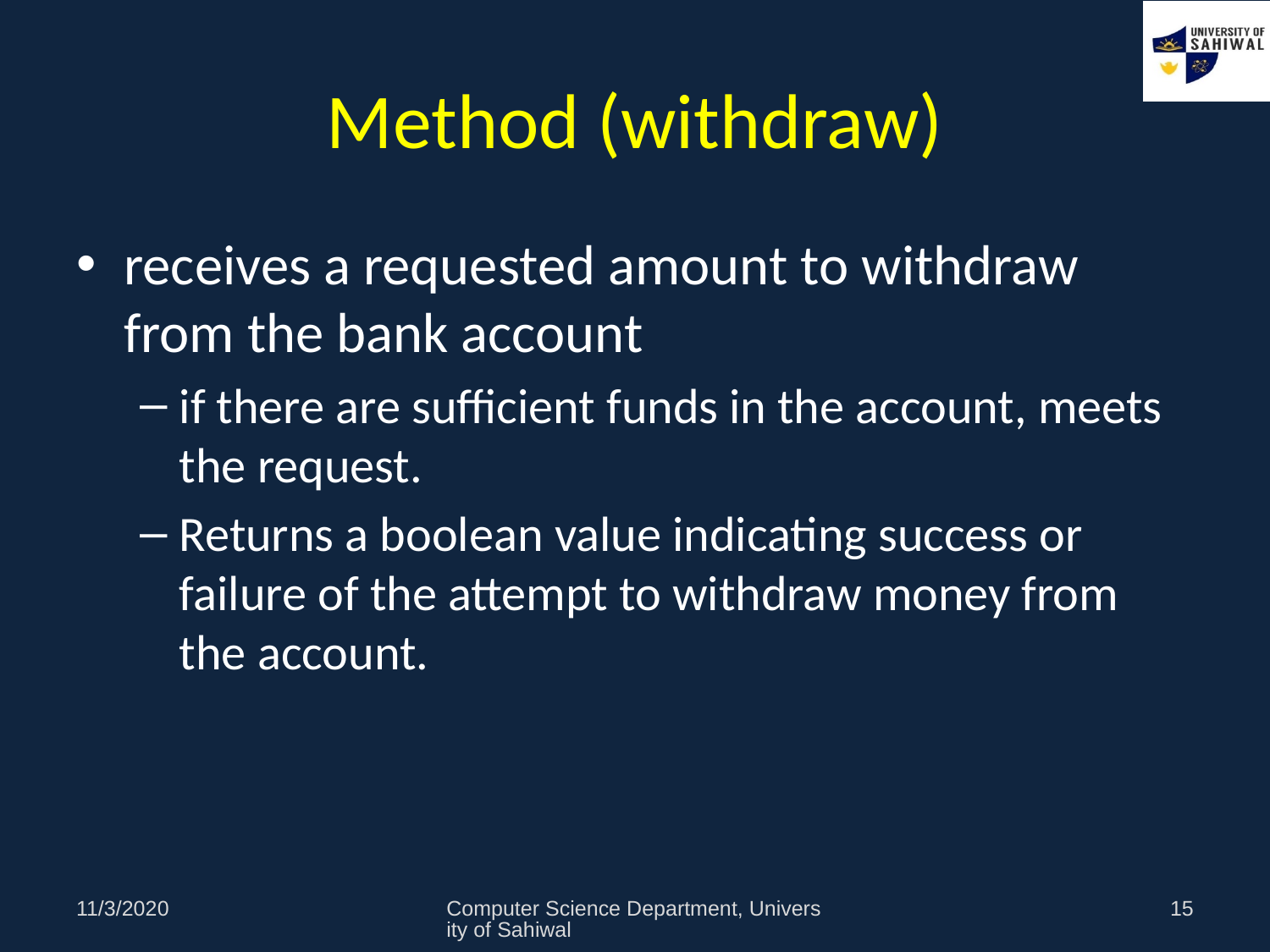

# Method (withdraw)
receives a requested amount to withdraw from the bank account
if there are sufficient funds in the account, meets the request.
Returns a boolean value indicating success or failure of the attempt to withdraw money from the account.
11/3/2020
Computer Science Department, University of Sahiwal
15